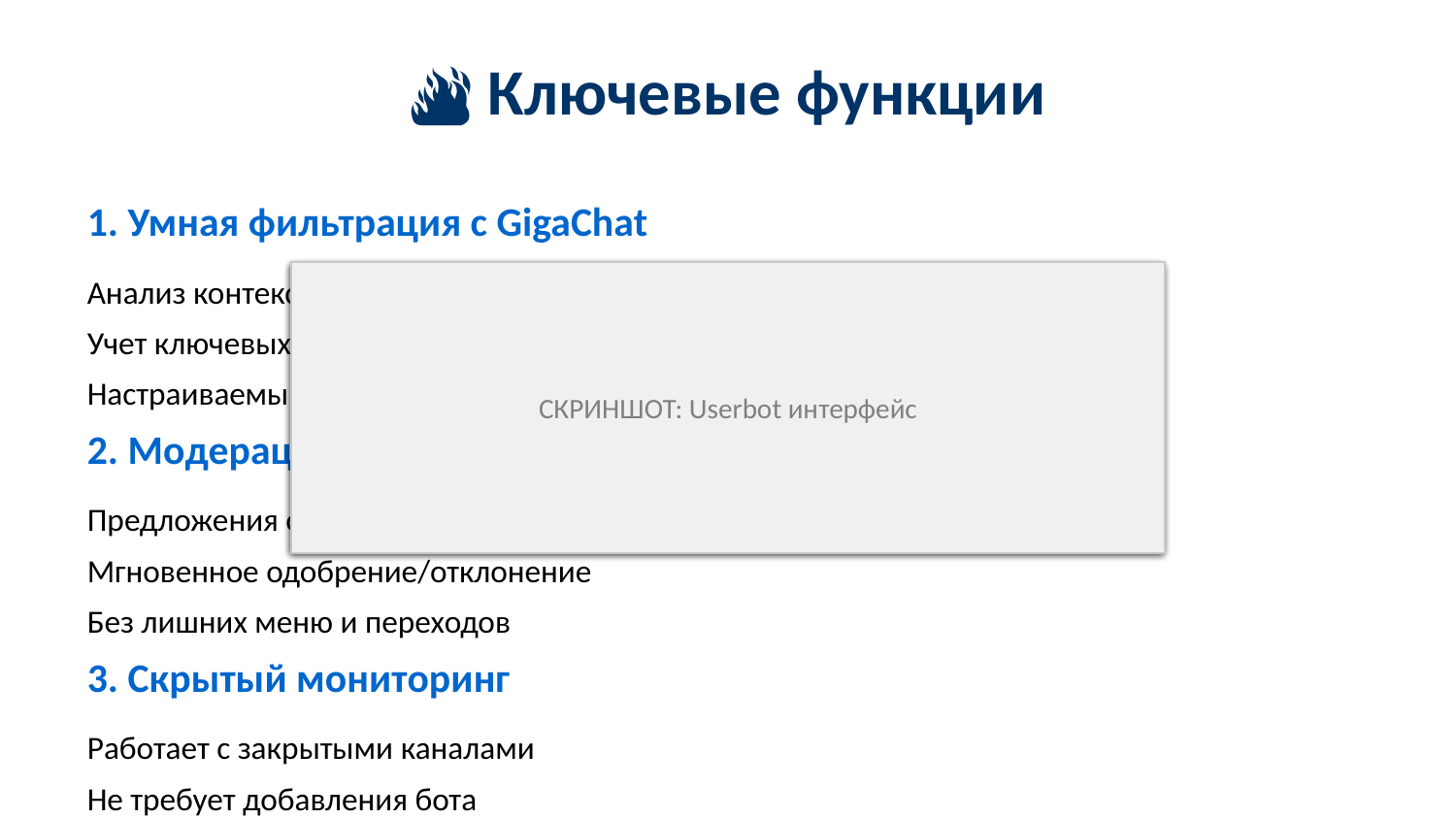

🔥 Ключевые функции
#
1. Умная фильтрация с GigaChat

Анализ контекста и смысла
Учет ключевых слов
Настраиваемый порог важности
2. Модерация в один клик

Предложения от сотрудников
Мгновенное одобрение/отклонение
Без лишних меню и переходов
3. Скрытый мониторинг

Работает с закрытыми каналами
Не требует добавления бота
Полная анонимность
СКРИНШОТ: Оценка важности сообщения - 0.92
СКРИНШОТ: Inline кнопки модерации
СКРИНШОТ: Userbot интерфейс